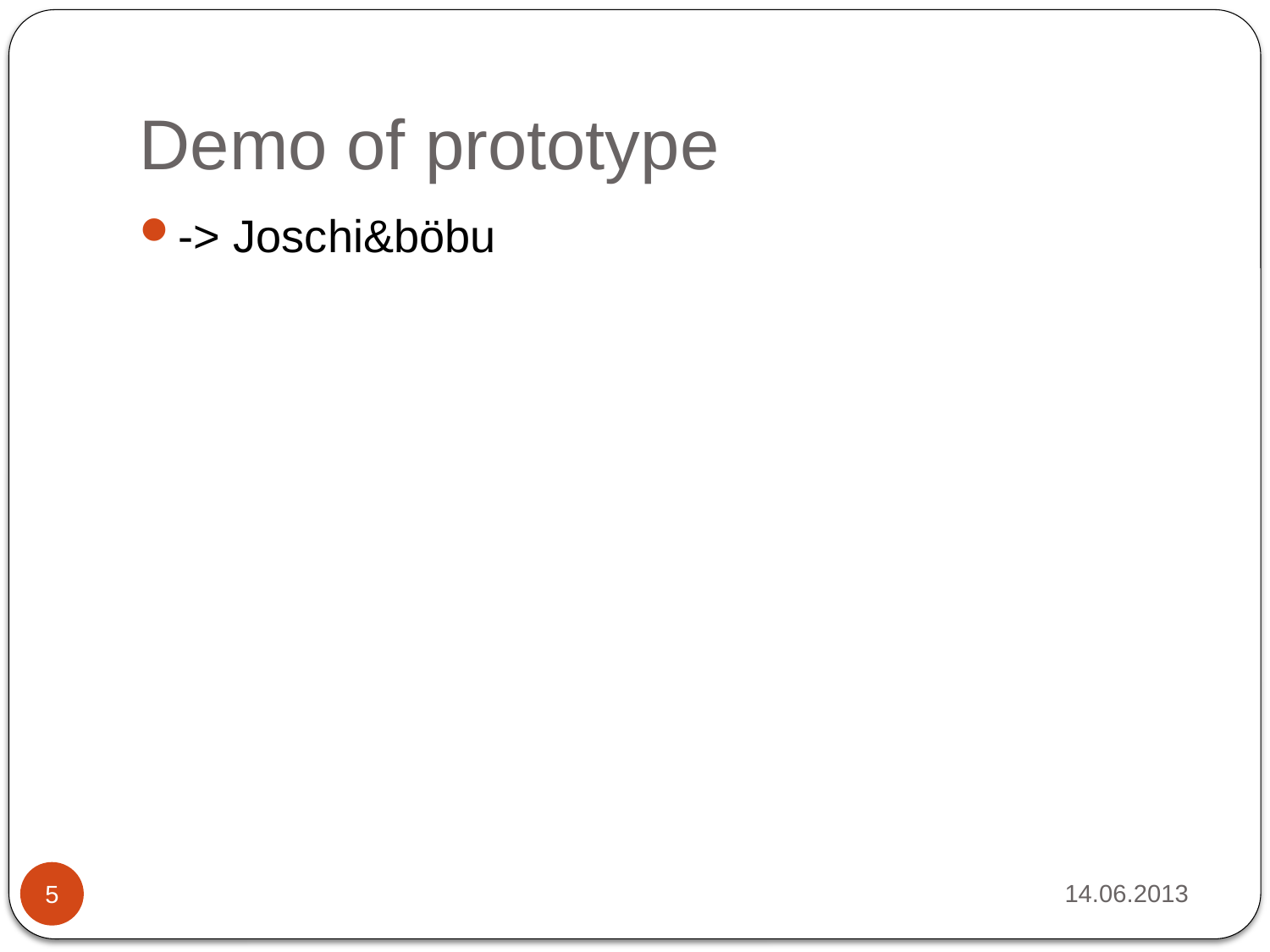

# Demo of prototype
-> Joschi&böbu
14.06.2013
5